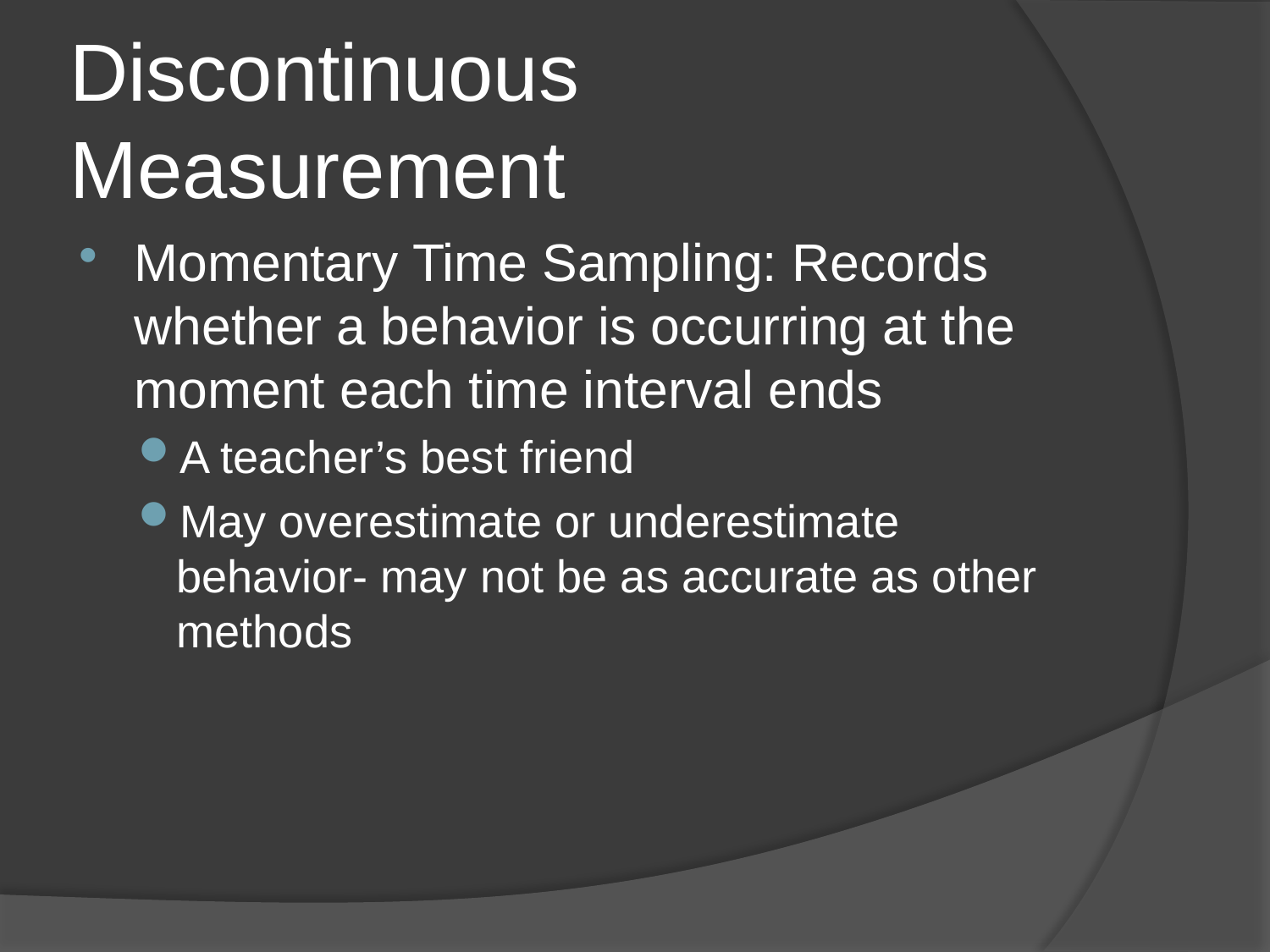

# Discontinuous Measurement
Momentary Time Sampling: Records whether a behavior is occurring at the moment each time interval ends
A teacher’s best friend
May overestimate or underestimate behavior- may not be as accurate as other methods